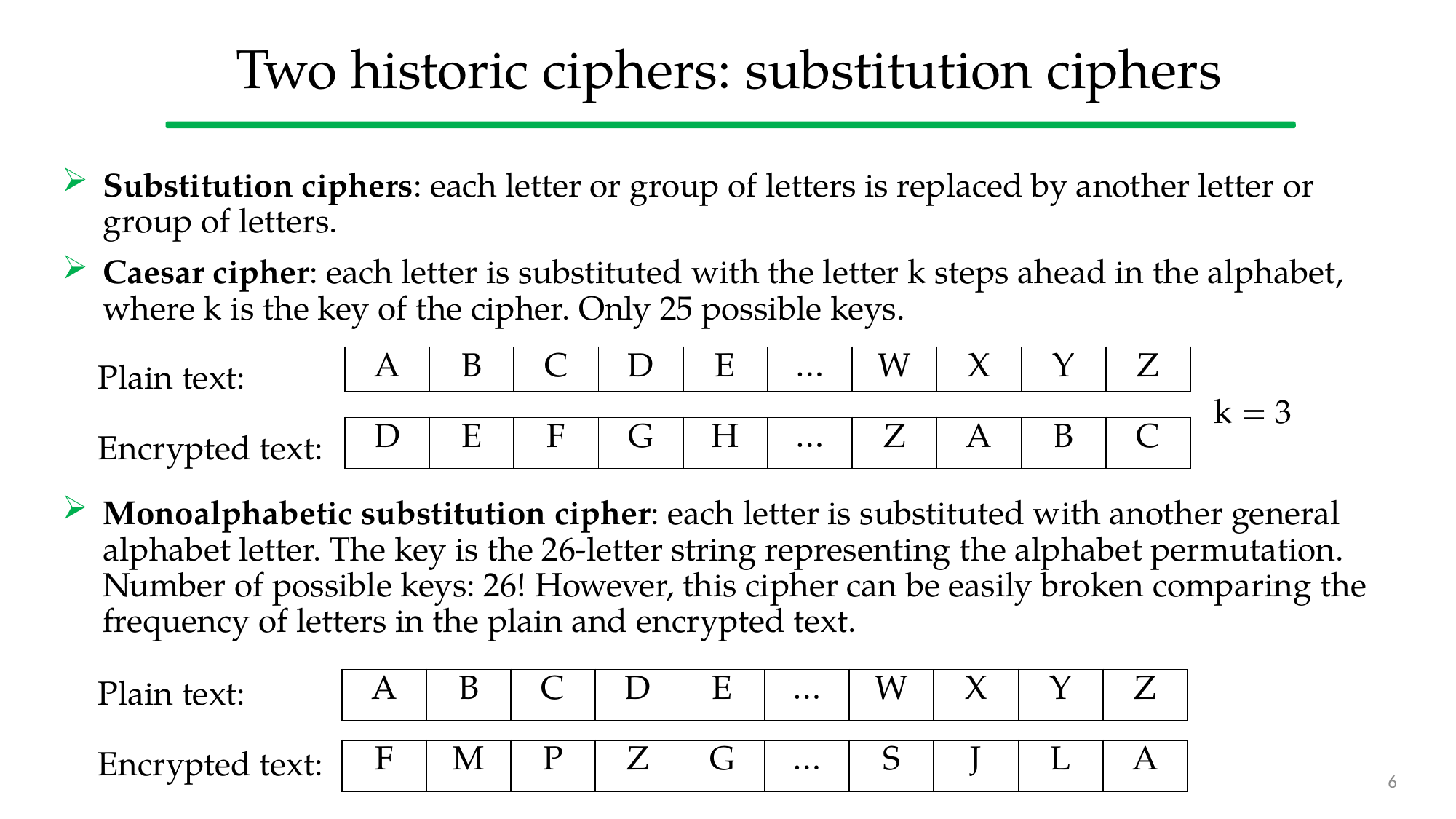

# Two historic ciphers: substitution ciphers
Substitution ciphers: each letter or group of letters is replaced by another letter or group of letters.
Caesar cipher: each letter is substituted with the letter k steps ahead in the alphabet, where k is the key of the cipher. Only 25 possible keys.

Monoalphabetic substitution cipher: each letter is substituted with another general alphabet letter. The key is the 26-letter string representing the alphabet permutation. Number of possible keys: 26! However, this cipher can be easily broken comparing the frequency of letters in the plain and encrypted text.
| A | B | C | D | E | … | W | X | Y | Z |
| --- | --- | --- | --- | --- | --- | --- | --- | --- | --- |
Plain text:
k = 3
| D | E | F | G | H | … | Z | A | B | C |
| --- | --- | --- | --- | --- | --- | --- | --- | --- | --- |
Encrypted text:
Plain text:
| A | B | C | D | E | … | W | X | Y | Z |
| --- | --- | --- | --- | --- | --- | --- | --- | --- | --- |
Encrypted text:
| F | M | P | Z | G | … | S | J | L | A |
| --- | --- | --- | --- | --- | --- | --- | --- | --- | --- |
6